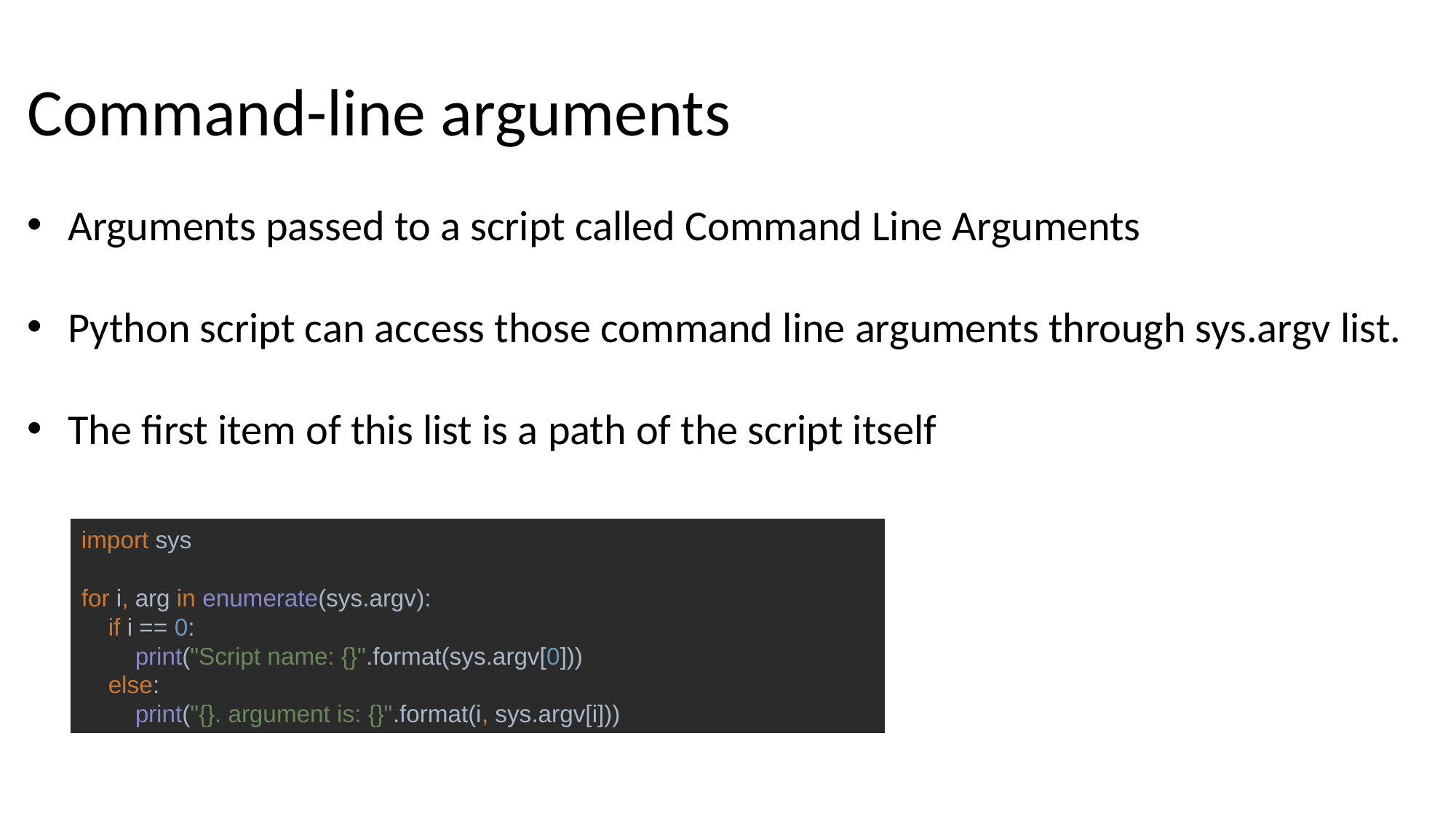

# Command-line arguments
Arguments passed to a script called Command Line Arguments

Python script can access those command line arguments through sys.argv list.

The first item of this list is a path of the script itself

import sys
for i, arg in enumerate(sys.argv):
    if i == 0:
        print("Script name: {}".format(sys.argv[0]))
    else:
        print("{}. argument is: {}".format(i, sys.argv[i]))